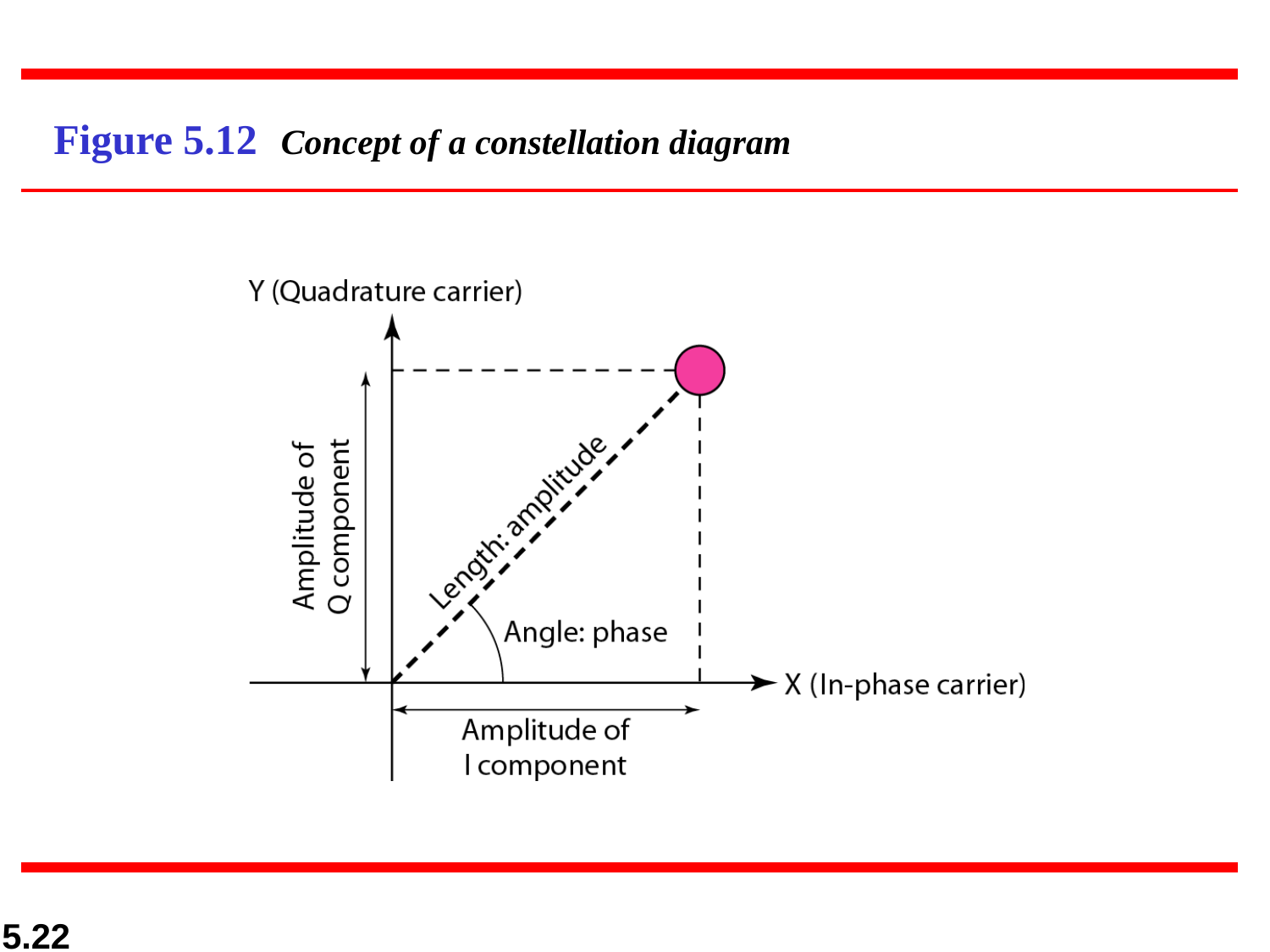

# Figure 5.12	Concept of a constellation diagram

5.22